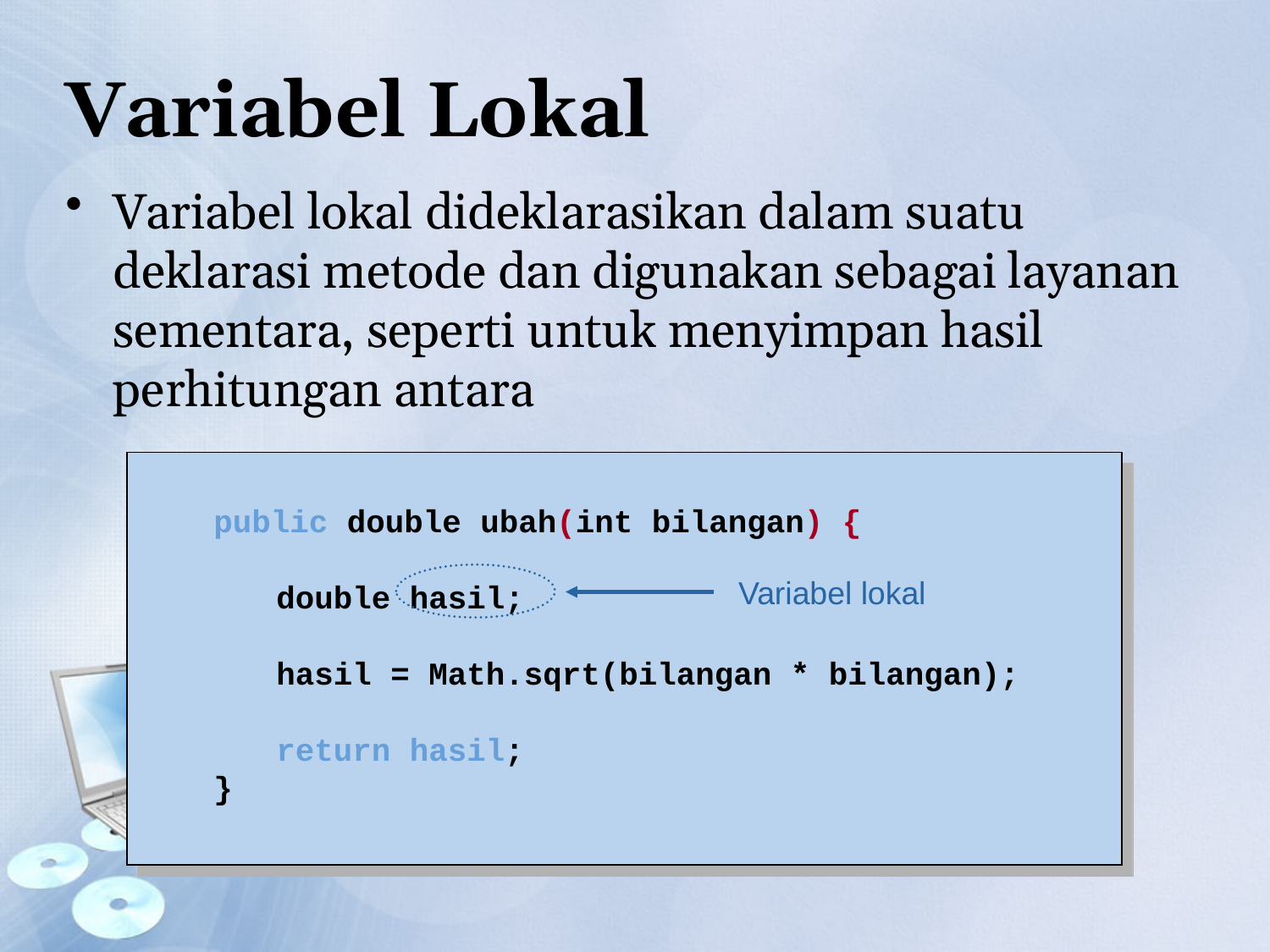

# Variabel Lokal
Variabel lokal dideklarasikan dalam suatu deklarasi metode dan digunakan sebagai layanan sementara, seperti untuk menyimpan hasil perhitungan antara

public double ubah(int bilangan) {

	double hasil;

	hasil = Math.sqrt(bilangan * bilangan);

	return hasil;
}

Variabel lokal